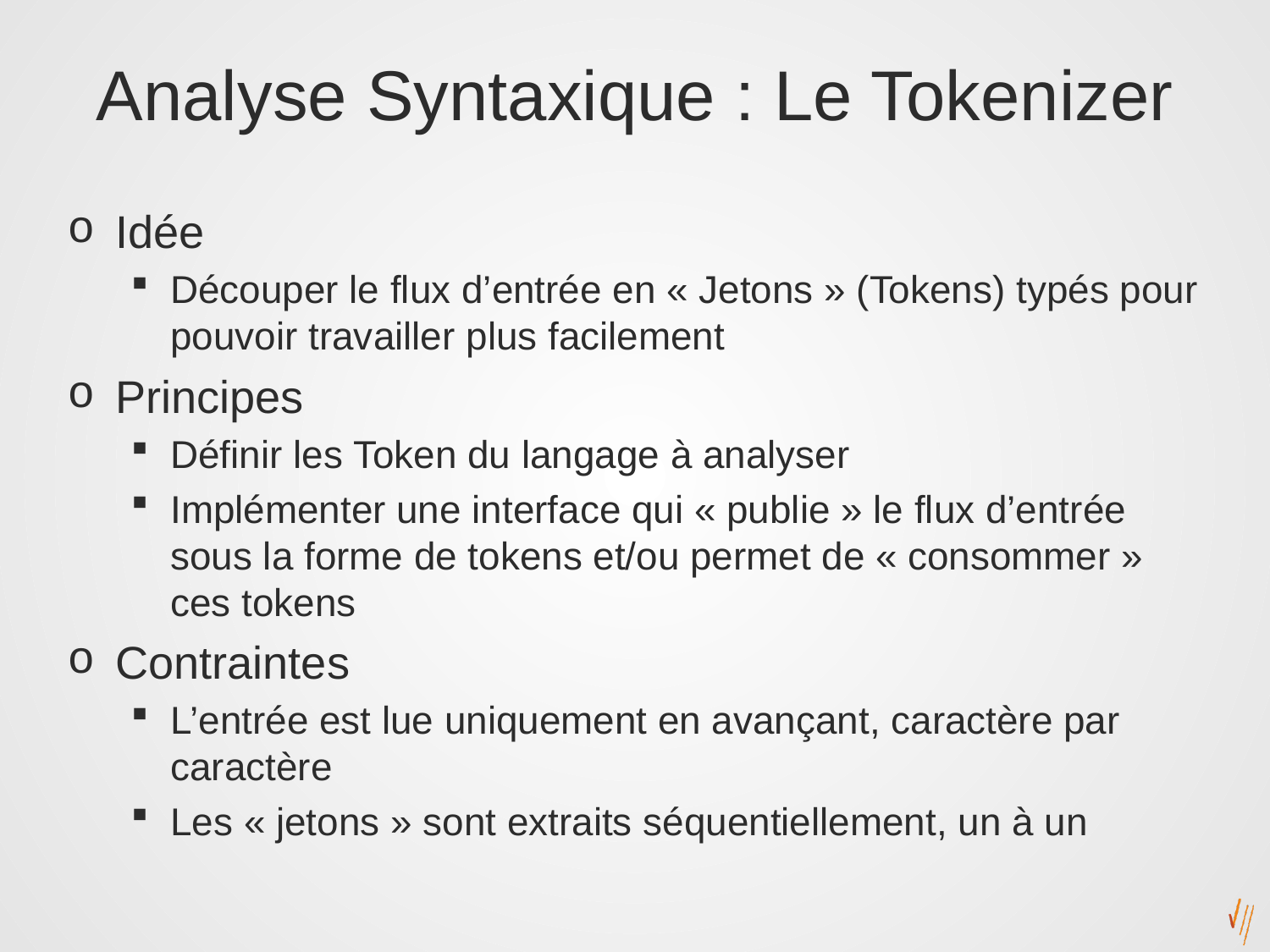

# Analyse Syntaxique : Le Tokenizer
Idée
Découper le flux d’entrée en « Jetons » (Tokens) typés pour pouvoir travailler plus facilement
Principes
Définir les Token du langage à analyser
Implémenter une interface qui « publie » le flux d’entrée sous la forme de tokens et/ou permet de « consommer » ces tokens
Contraintes
L’entrée est lue uniquement en avançant, caractère par caractère
Les « jetons » sont extraits séquentiellement, un à un